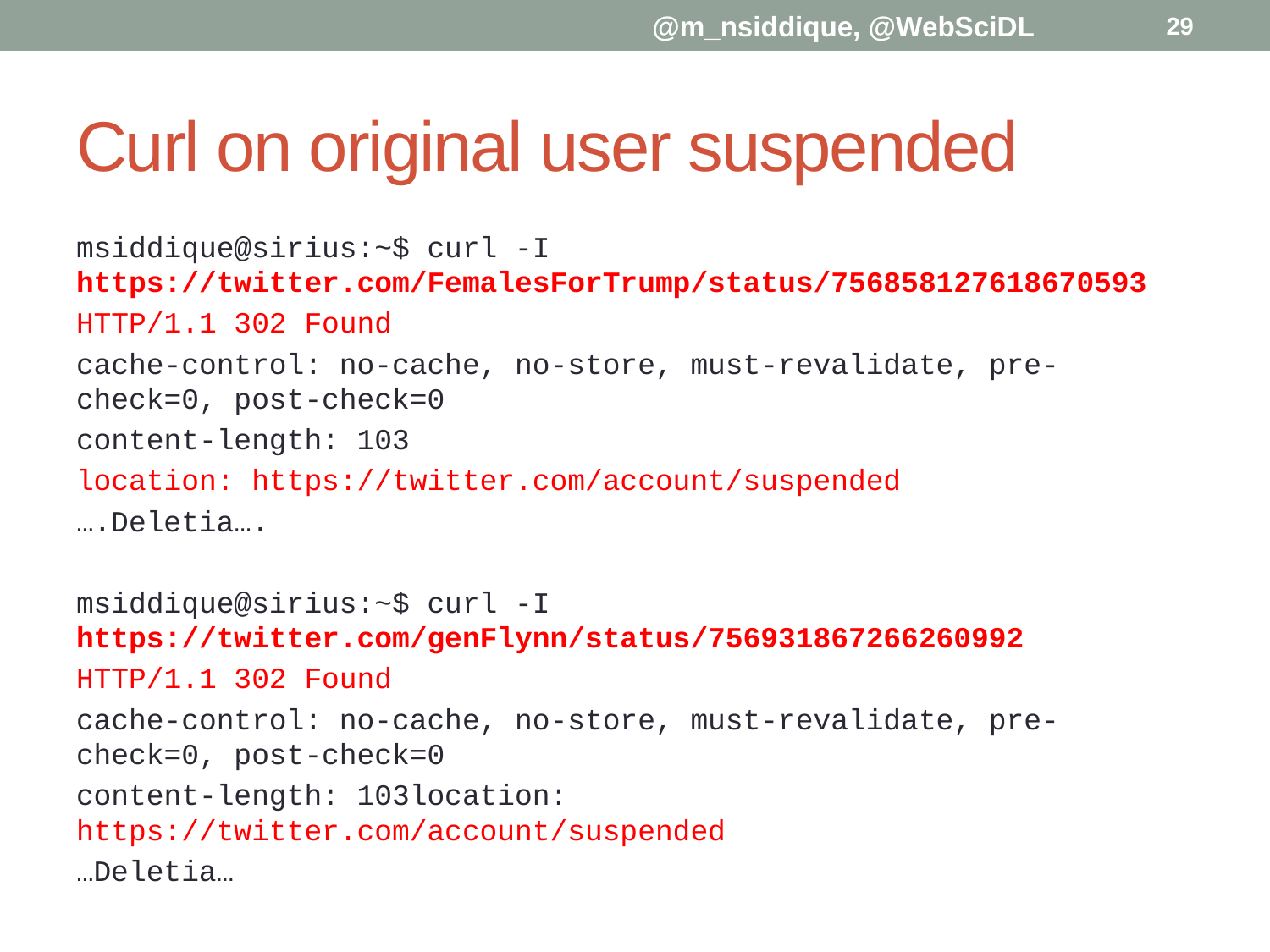

@m_nsiddique, @WebSciDL

29
# Curl on original user suspended
msiddique@sirius:~$ curl -I https://twitter.com/FemalesForTrump/status/756858127618670593
HTTP/1.1 302 Found
cache-control: no-cache, no-store, must-revalidate, pre-check=0, post-check=0
content-length: 103
location: https://twitter.com/account/suspended
….Deletia….

msiddique@sirius:~$ curl -I https://twitter.com/genFlynn/status/756931867266260992
HTTP/1.1 302 Found
cache-control: no-cache, no-store, must-revalidate, pre-check=0, post-check=0
content-length: 103location: https://twitter.com/account/suspended
…Deletia…